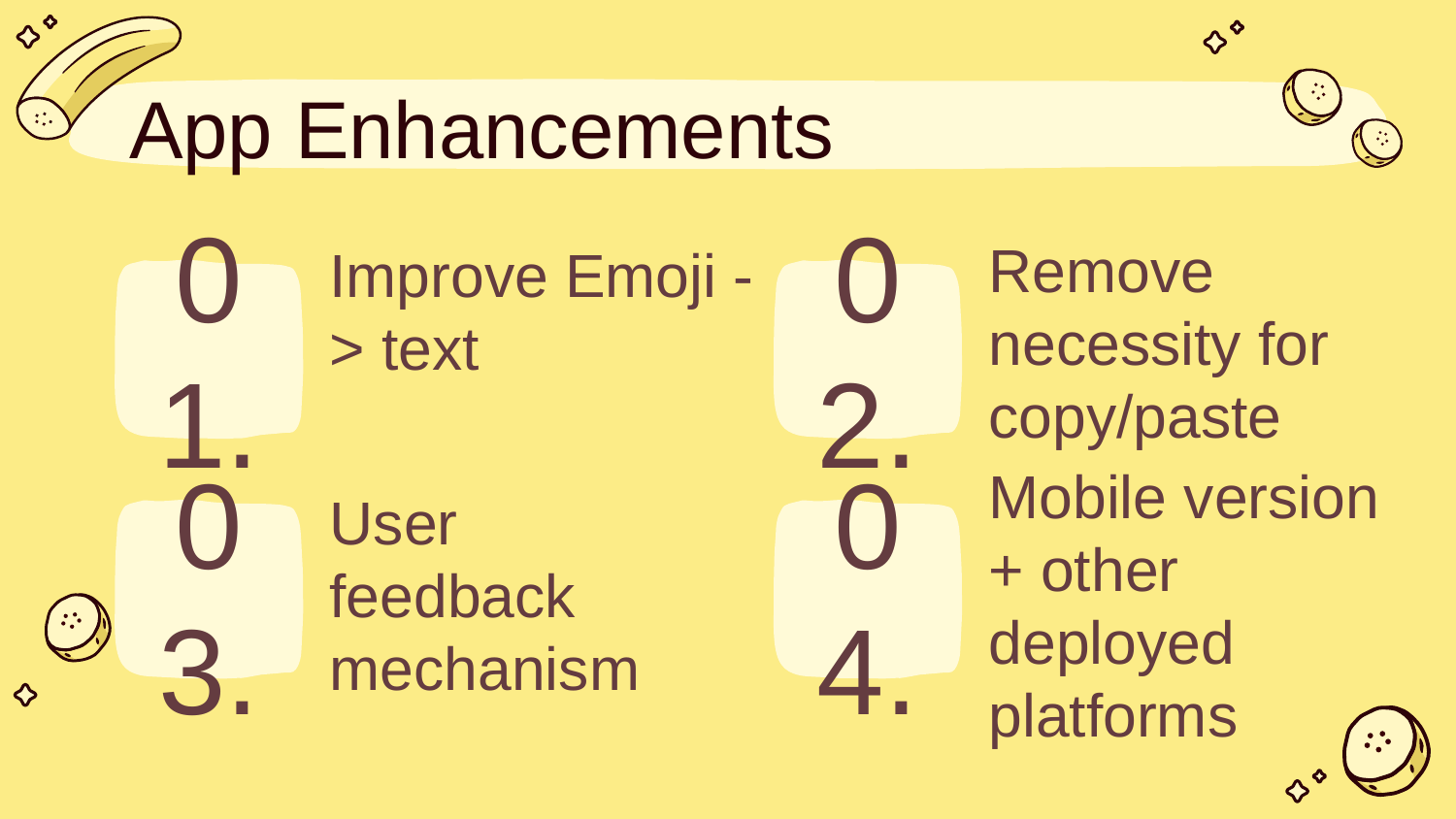

# App Enhancements

01.
Improve Emoji -> text
02.
Remove necessity for copy/paste

03.
User feedback mechanism
04.
Mobile version + other deployed platforms